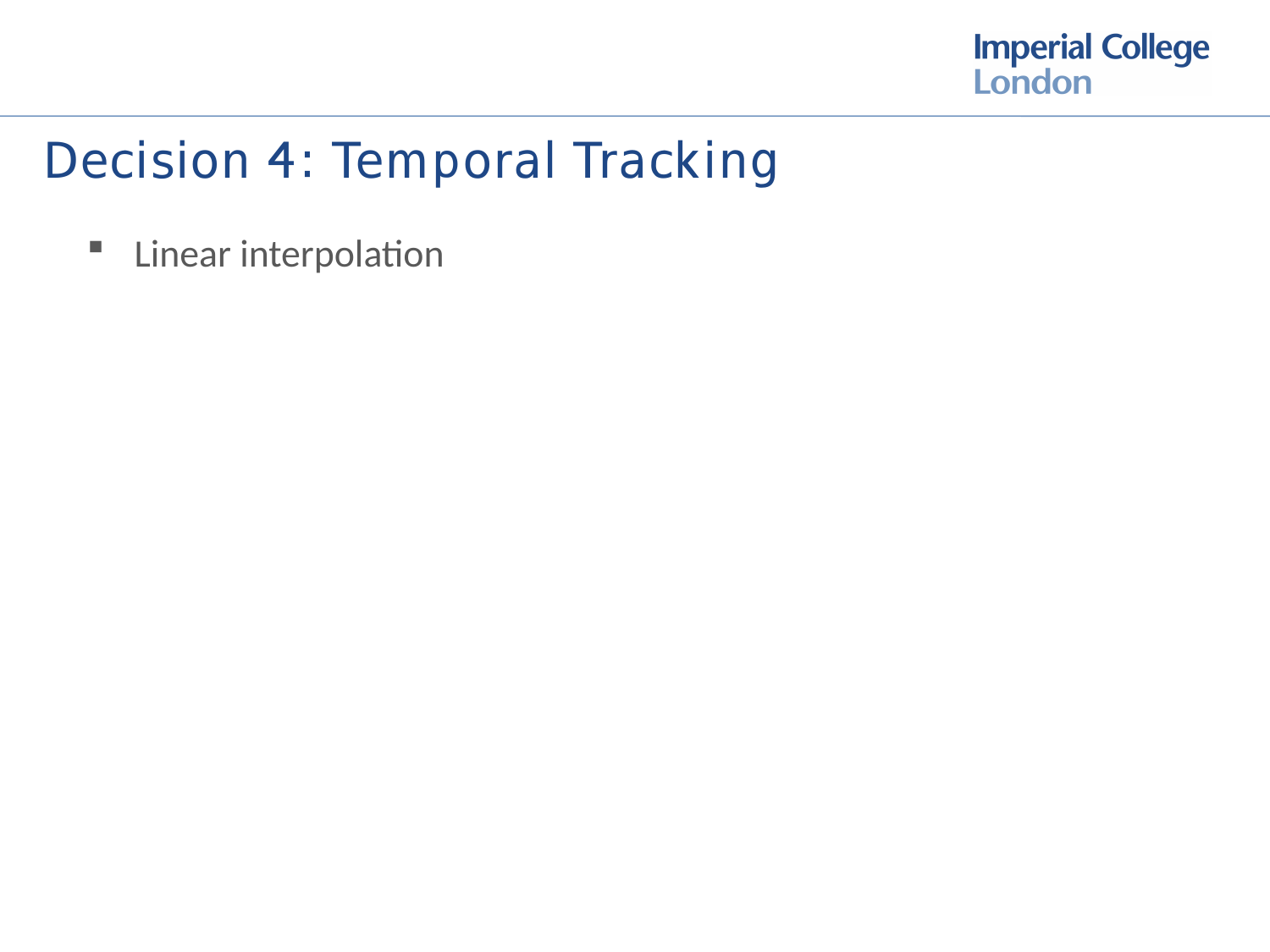

# Decision 4: Temporal Tracking
Linear interpolation